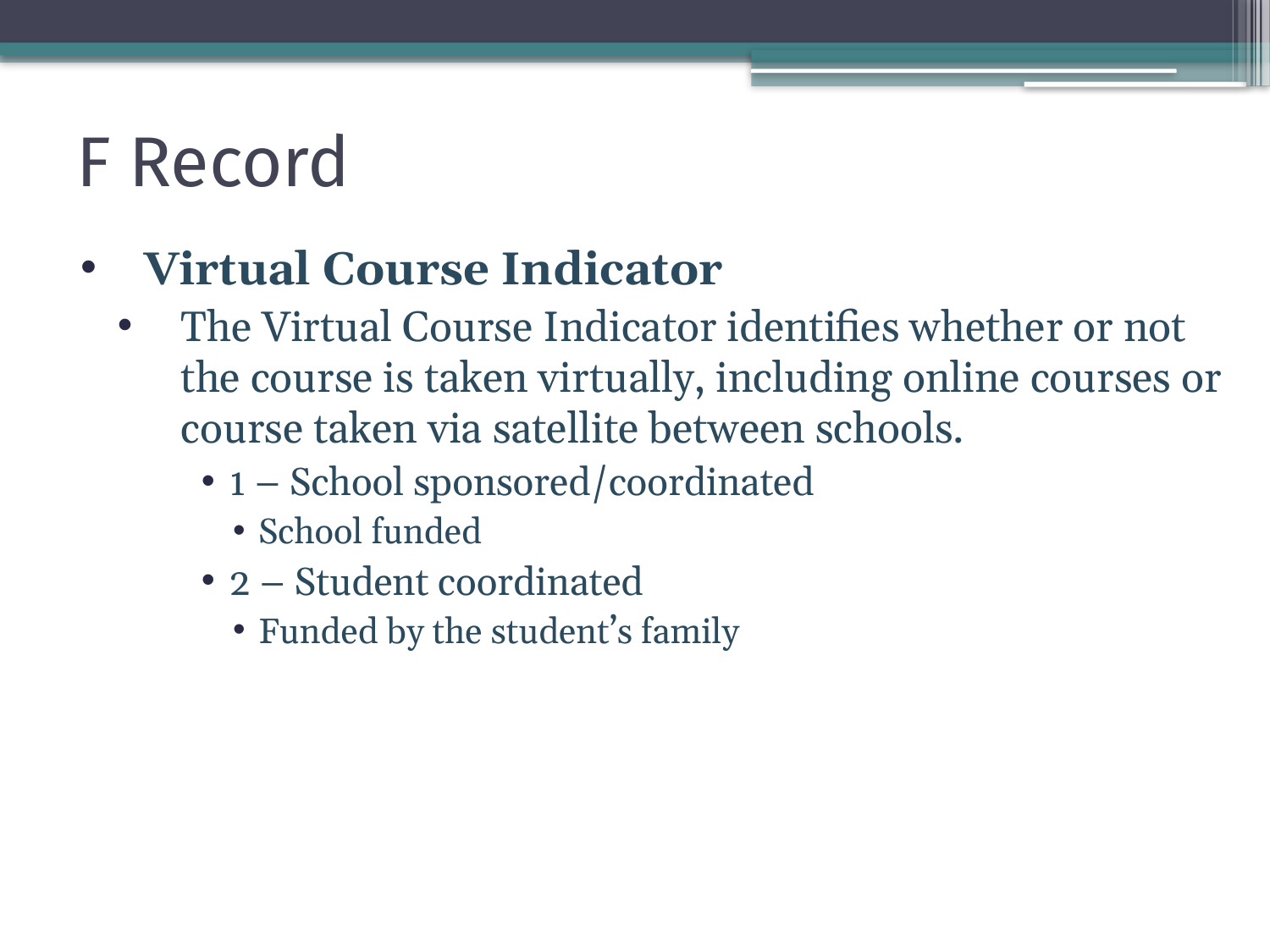

F Record
Virtual Course Indicator
The Virtual Course Indicator identifies whether or not the course is taken virtually, including online courses or course taken via satellite between schools.
1 – School sponsored/coordinated
School funded
2 – Student coordinated
Funded by the student’s family